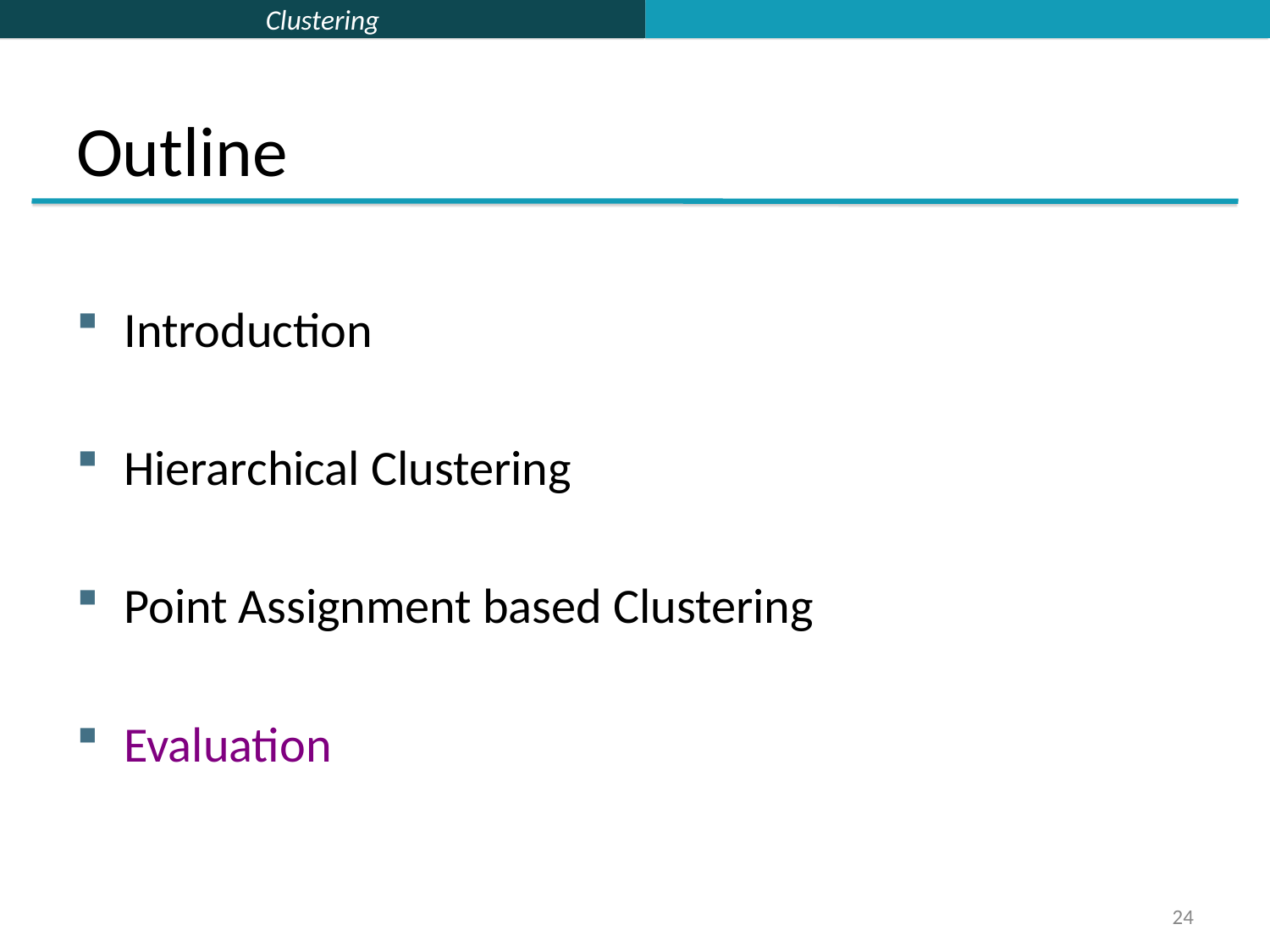

Outline

Introduction

Hierarchical Clustering

Point Assignment based Clustering

Evaluation

24